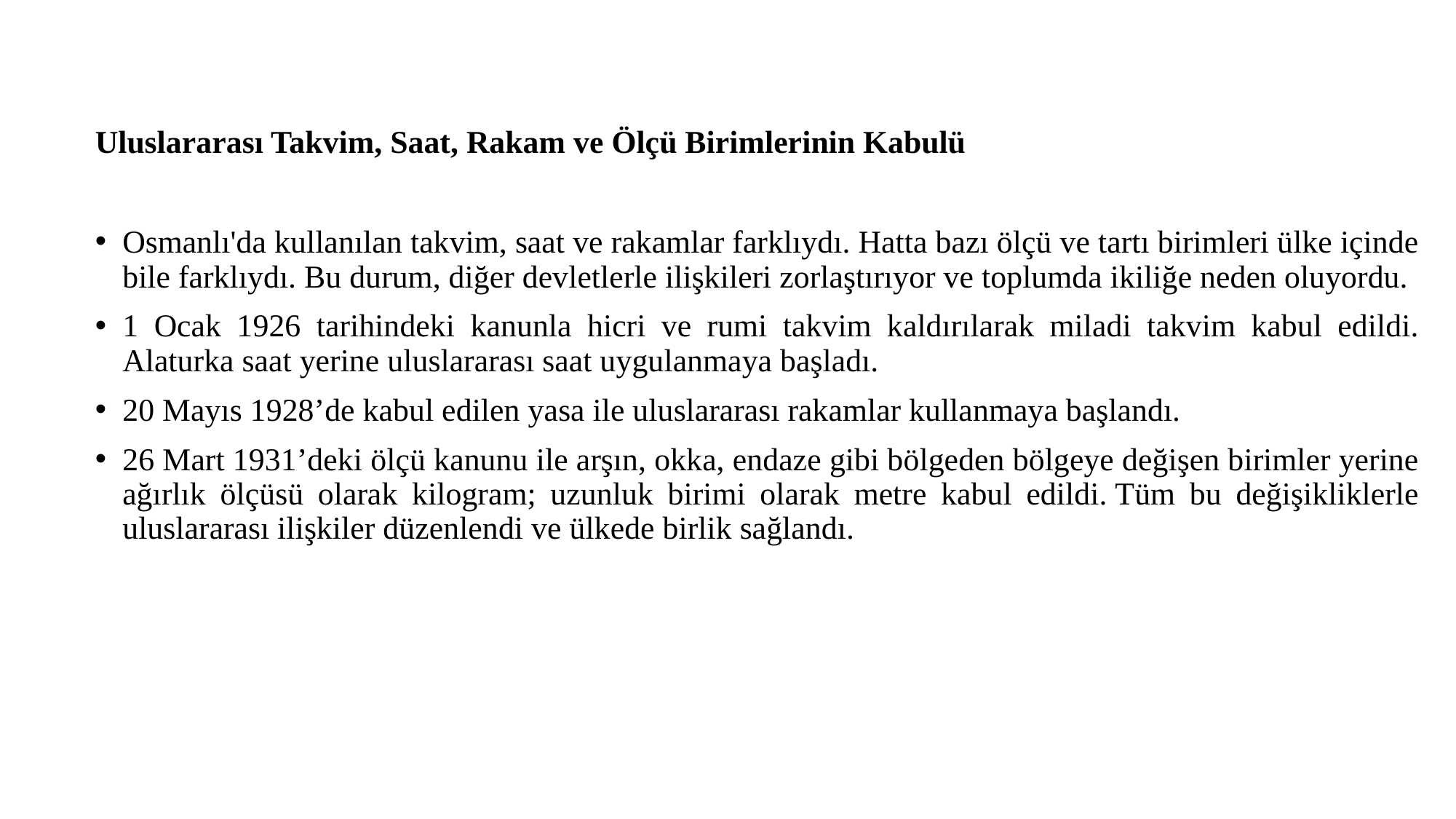

# Uluslararası Takvim, Saat, Rakam ve Ölçü Birimlerinin Kabulü
Osmanlı'da kullanılan takvim, saat ve rakamlar farklıydı. Hatta bazı ölçü ve tartı birimleri ülke içinde bile farklıydı. Bu durum, diğer devletlerle ilişkileri zorlaştırıyor ve toplumda ikiliğe neden oluyordu.
1 Ocak 1926 tarihindeki kanunla hicri ve rumi takvim kaldırılarak miladi takvim kabul edildi. Alaturka saat yerine uluslararası saat uygulanmaya başladı.
20 Mayıs 1928’de kabul edilen yasa ile uluslararası rakamlar kullanmaya başlandı.
26 Mart 1931’deki ölçü kanunu ile arşın, okka, endaze gibi bölgeden bölgeye değişen birimler yerine ağırlık ölçüsü olarak kilogram; uzunluk birimi olarak metre kabul edildi. Tüm bu değişikliklerle uluslararası ilişkiler düzenlendi ve ülkede birlik sağlandı.